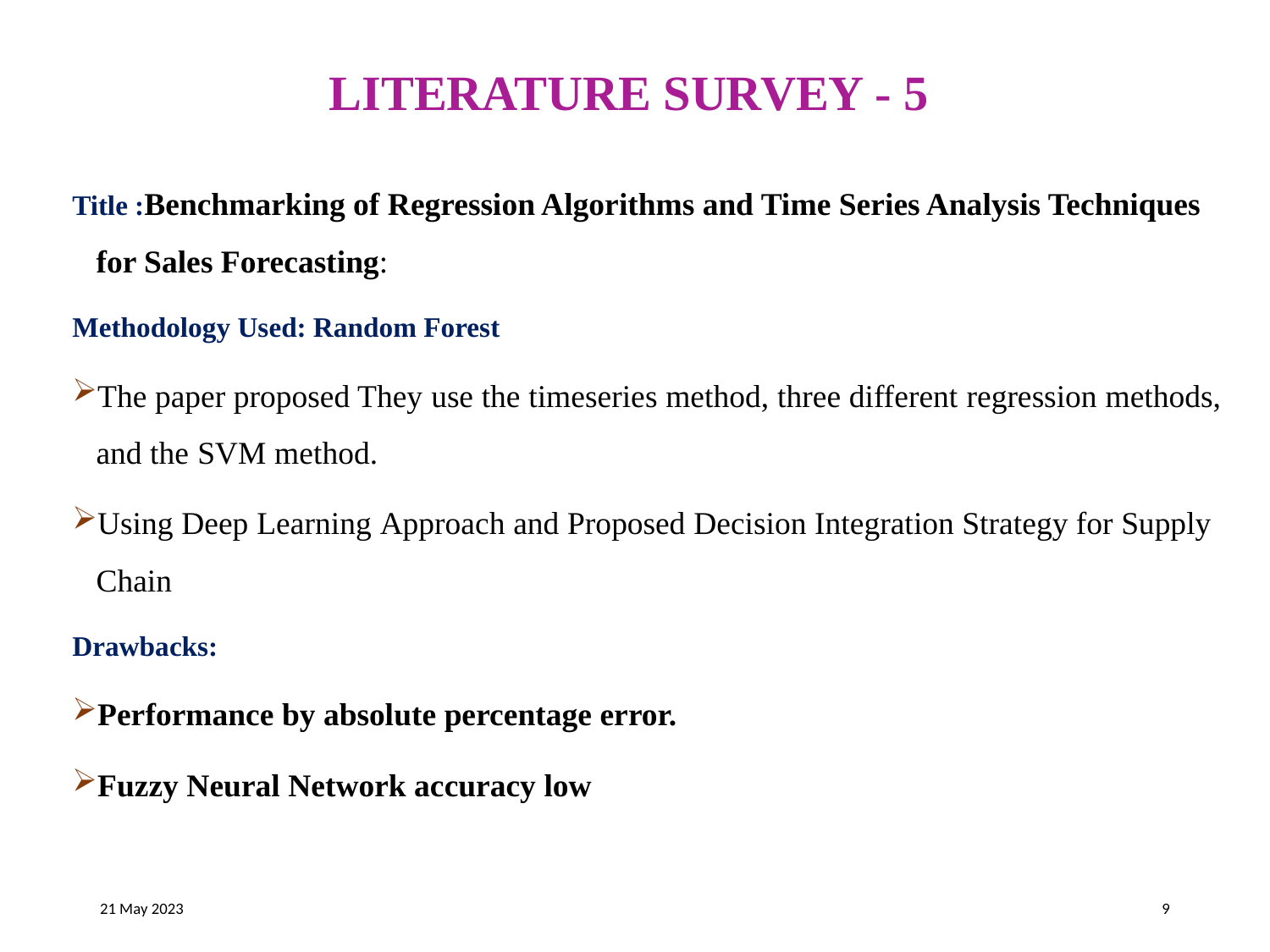

# LITERATURE SURVEY - 5
Title :Benchmarking of Regression Algorithms and Time Series Analysis Techniques for Sales Forecasting:
Methodology Used: Random Forest
The paper proposed They use the timeseries method, three different regression methods, and the SVM method.
Using Deep Learning Approach and Proposed Decision Integration Strategy for Supply Chain
Drawbacks:
Performance by absolute percentage error.
Fuzzy Neural Network accuracy low
21 May 2023
9